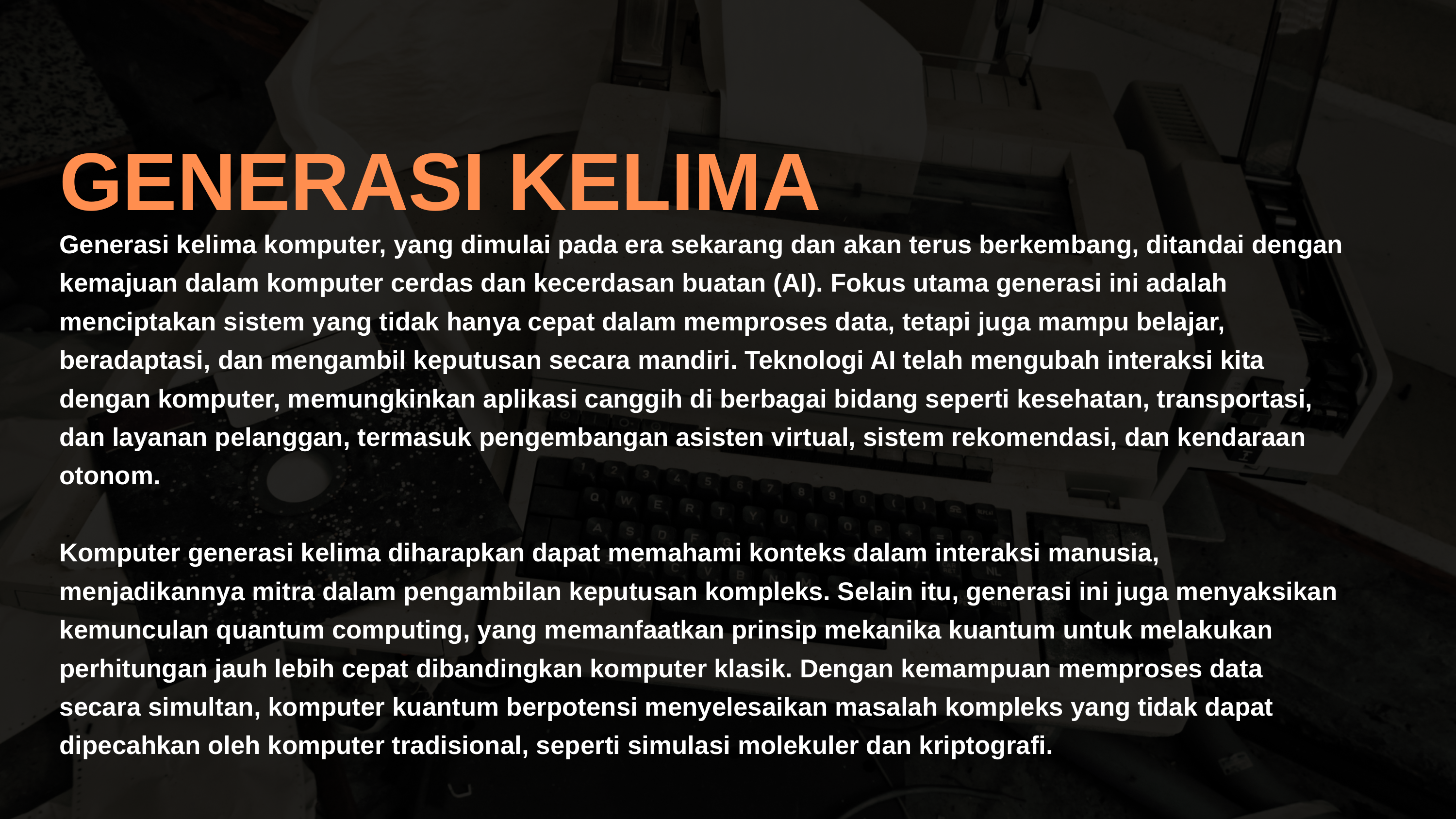

GENERASI KELIMA
Generasi kelima komputer, yang dimulai pada era sekarang dan akan terus berkembang, ditandai dengan kemajuan dalam komputer cerdas dan kecerdasan buatan (AI). Fokus utama generasi ini adalah menciptakan sistem yang tidak hanya cepat dalam memproses data, tetapi juga mampu belajar, beradaptasi, dan mengambil keputusan secara mandiri. Teknologi AI telah mengubah interaksi kita dengan komputer, memungkinkan aplikasi canggih di berbagai bidang seperti kesehatan, transportasi, dan layanan pelanggan, termasuk pengembangan asisten virtual, sistem rekomendasi, dan kendaraan otonom.

Komputer generasi kelima diharapkan dapat memahami konteks dalam interaksi manusia, menjadikannya mitra dalam pengambilan keputusan kompleks. Selain itu, generasi ini juga menyaksikan kemunculan quantum computing, yang memanfaatkan prinsip mekanika kuantum untuk melakukan perhitungan jauh lebih cepat dibandingkan komputer klasik. Dengan kemampuan memproses data secara simultan, komputer kuantum berpotensi menyelesaikan masalah kompleks yang tidak dapat dipecahkan oleh komputer tradisional, seperti simulasi molekuler dan kriptografi.